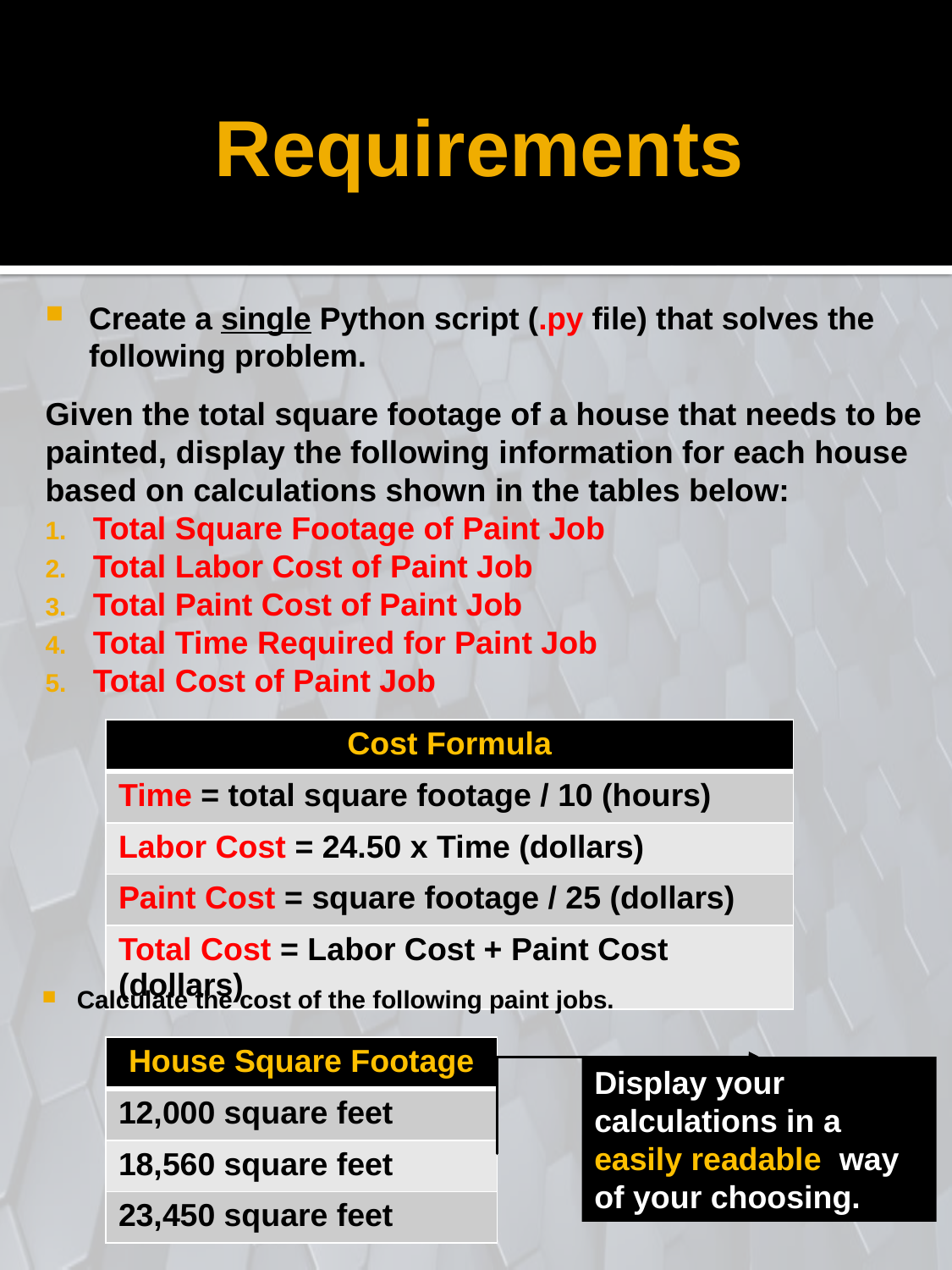

# Requirements
Create a single Python script (.py file) that solves the following problem.
Given the total square footage of a house that needs to be painted, display the following information for each house based on calculations shown in the tables below:
Total Square Footage of Paint Job
Total Labor Cost of Paint Job
Total Paint Cost of Paint Job
Total Time Required for Paint Job
Total Cost of Paint Job
| Cost Formula |
| --- |
| Time = total square footage / 10 (hours) |
| Labor Cost = 24.50 x Time (dollars) |
| Paint Cost = square footage / 25 (dollars) |
| Total Cost = Labor Cost + Paint Cost (dollars) |
Calculate the cost of the following paint jobs.
| House Square Footage |
| --- |
| 12,000 square feet |
| 18,560 square feet |
| 23,450 square feet |
Display your calculations in a easily readable  way of your choosing.